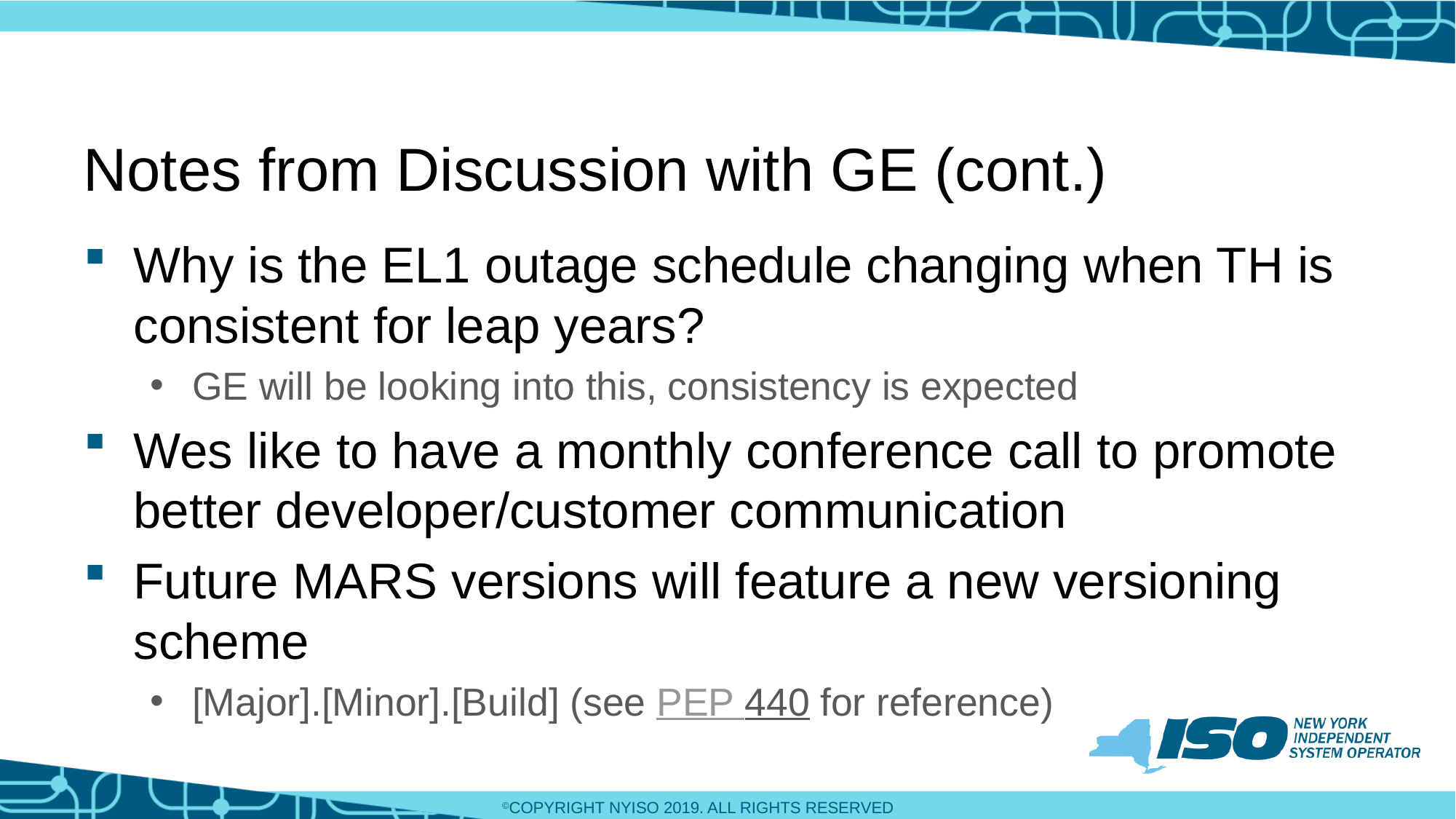

# Notes from Discussion with GE (cont.)
Why is the EL1 outage schedule changing when TH is consistent for leap years?
GE will be looking into this, consistency is expected
Wes like to have a monthly conference call to promote better developer/customer communication
Future MARS versions will feature a new versioning scheme
[Major].[Minor].[Build] (see PEP 440 for reference)